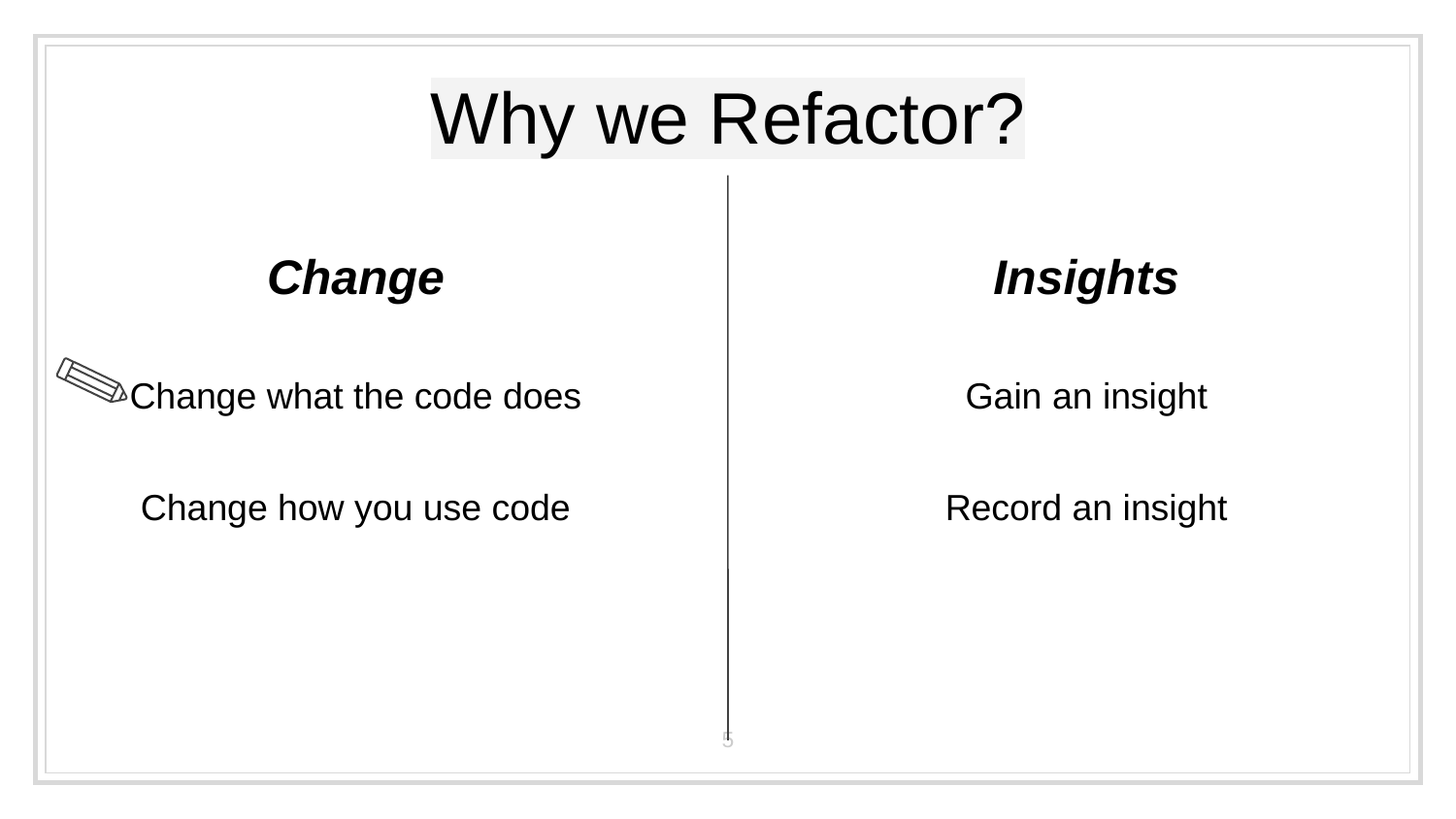

# Why we Refactor?
Change

Change what the code does

Change how you use code

Insights

Gain an insight

Record an insight

5